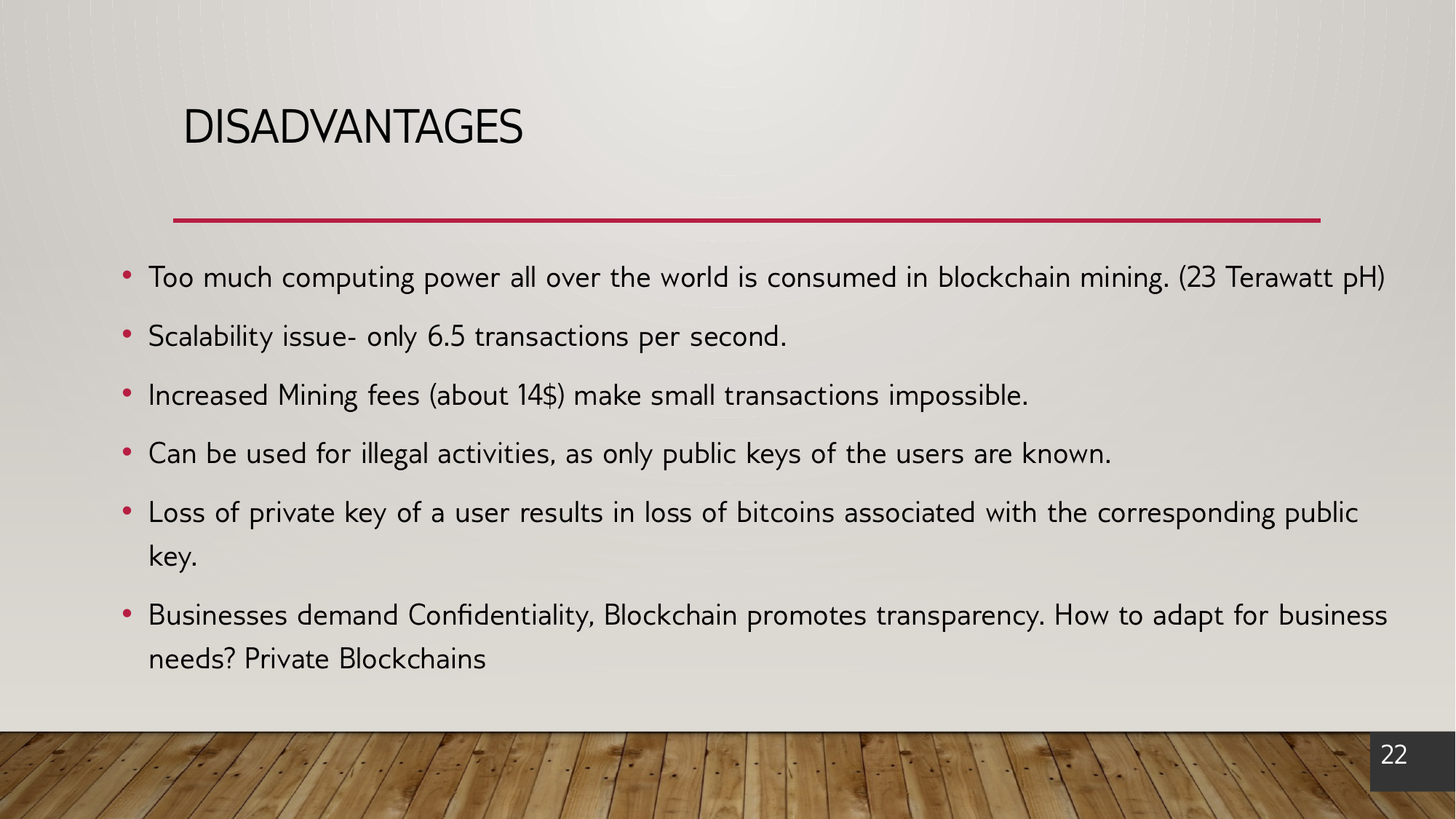

# Disadvantages
Too much computing power all over the world is consumed in blockchain mining. (23 Terawatt pH)
Scalability issue- only 6.5 transactions per second.
Increased Mining fees (about 14$) make small transactions impossible.
Can be used for illegal activities, as only public keys of the users are known.
Loss of private key of a user results in loss of bitcoins associated with the corresponding public key.
Businesses demand Confidentiality, Blockchain promotes transparency. How to adapt for business needs? Private Blockchains

22